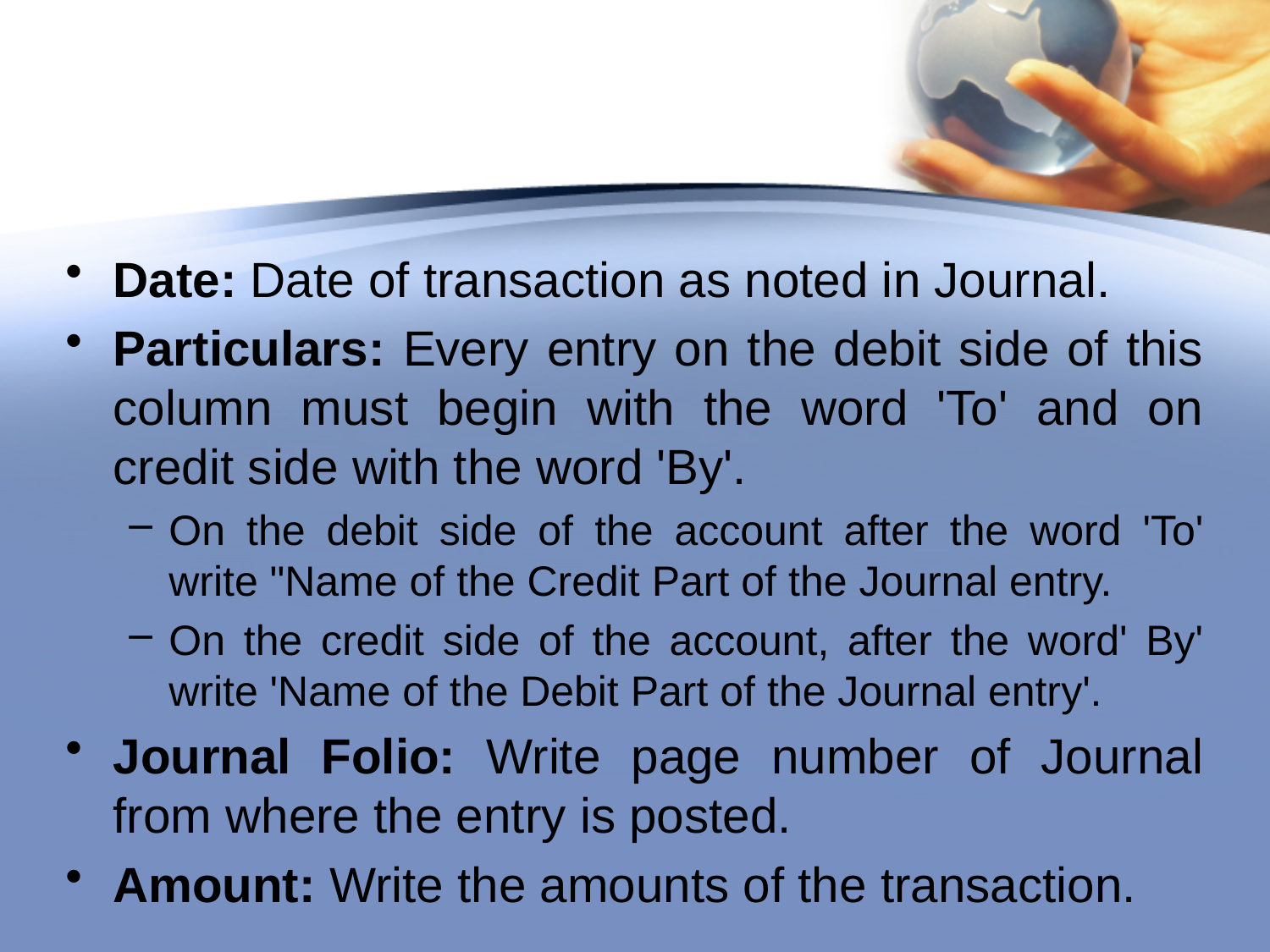

#
Date: Date of transaction as noted in Journal.
Particulars: Every entry on the debit side of this column must begin with the word 'To' and on credit side with the word 'By'.
On the debit side of the account after the word 'To' write "Name of the Credit Part of the Journal entry.
On the credit side of the account, after the word' By' write 'Name of the Debit Part of the Journal entry'.
Journal Folio: Write page number of Journal from where the entry is posted.
Amount: Write the amounts of the transaction.